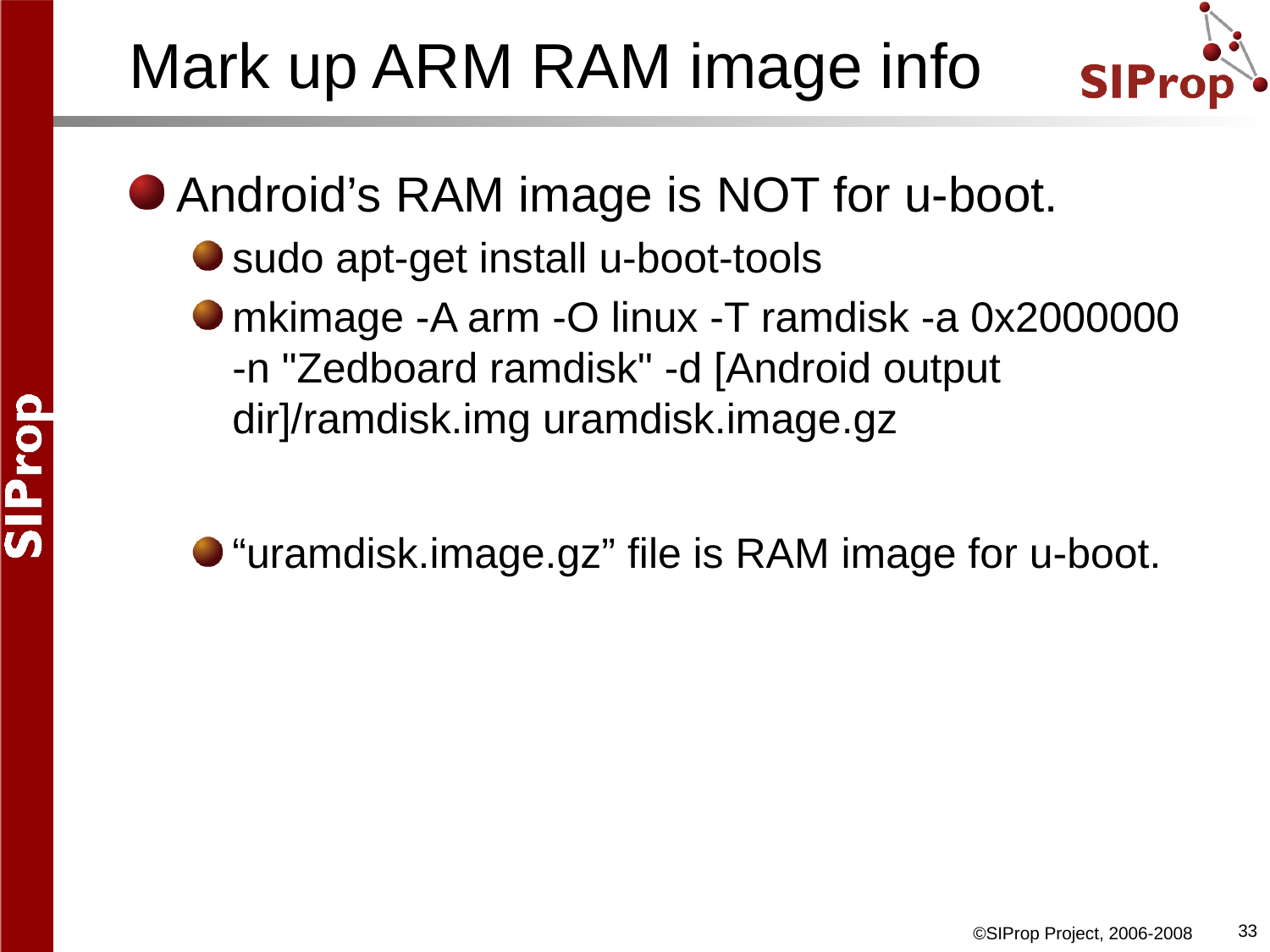

# Mark up ARM RAM image info
Android’s RAM image is NOT for u-boot.
sudo apt-get install u-boot-tools
mkimage -A arm -O linux -T ramdisk -a 0x2000000 -n "Zedboard ramdisk" -d [Android output dir]/ramdisk.img uramdisk.image.gz

“uramdisk.image.gz” file is RAM image for u-boot.